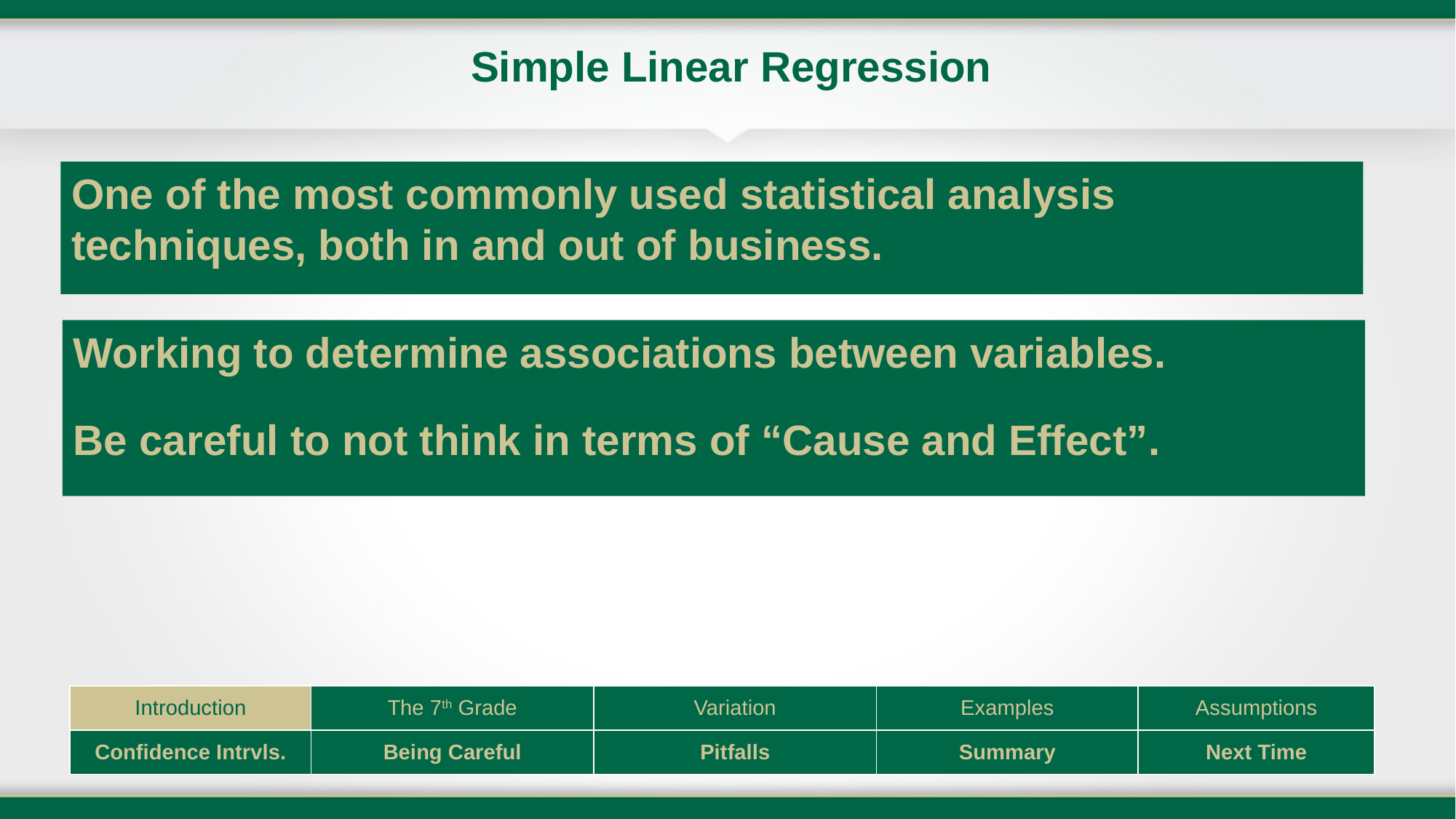

# Simple Linear Regression
One of the most commonly used statistical analysis techniques, both in and out of business.
Working to determine associations between variables.
Be careful to not think in terms of “Cause and Effect”.
| Introduction | The 7th Grade | Variation | Examples | Assumptions |
| --- | --- | --- | --- | --- |
| Confidence Intrvls. | Being Careful | Pitfalls | Summary | Next Time |
5